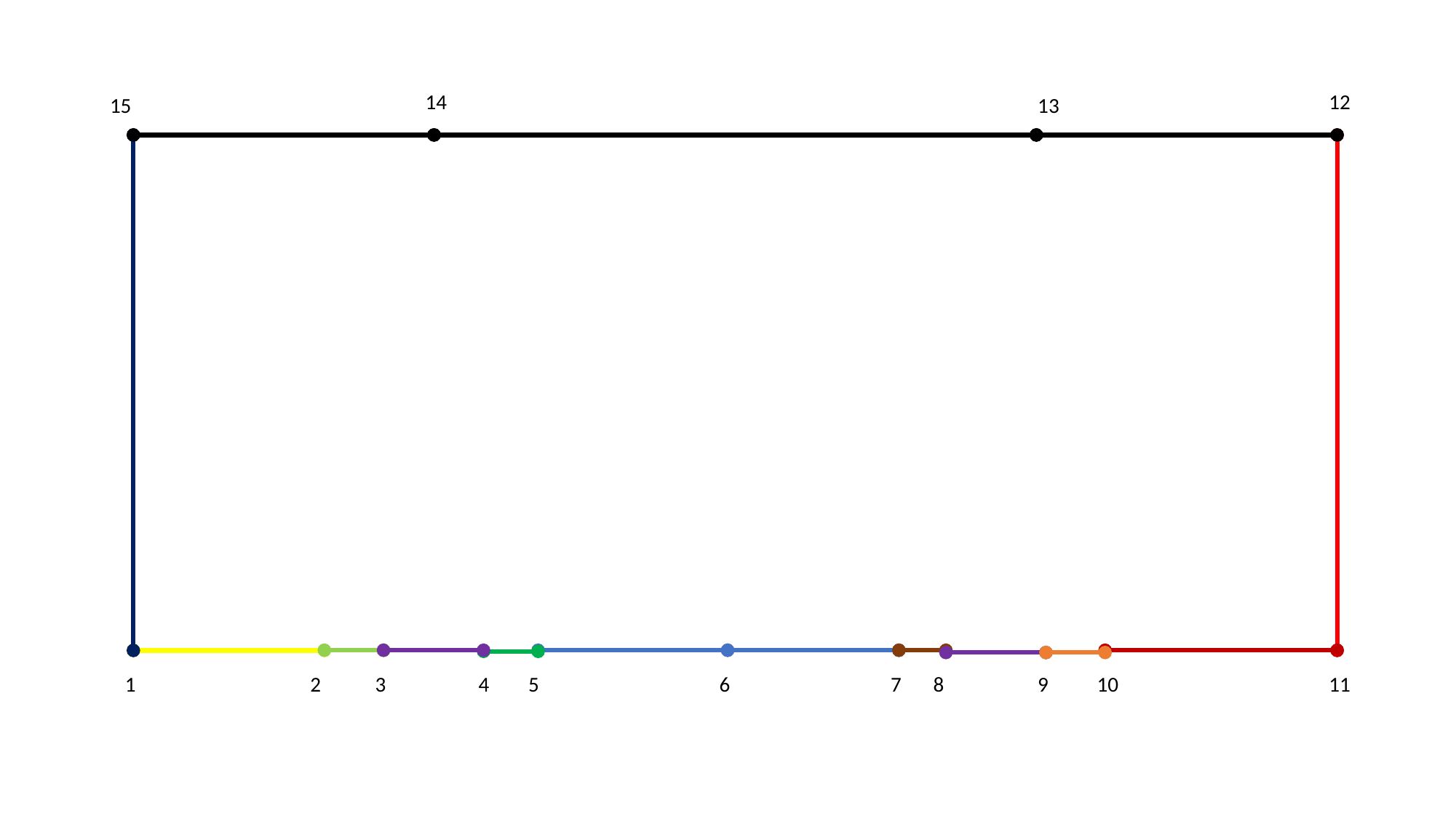

14
12
15
13
3
5
6
7
8
9
10
11
1
2
4